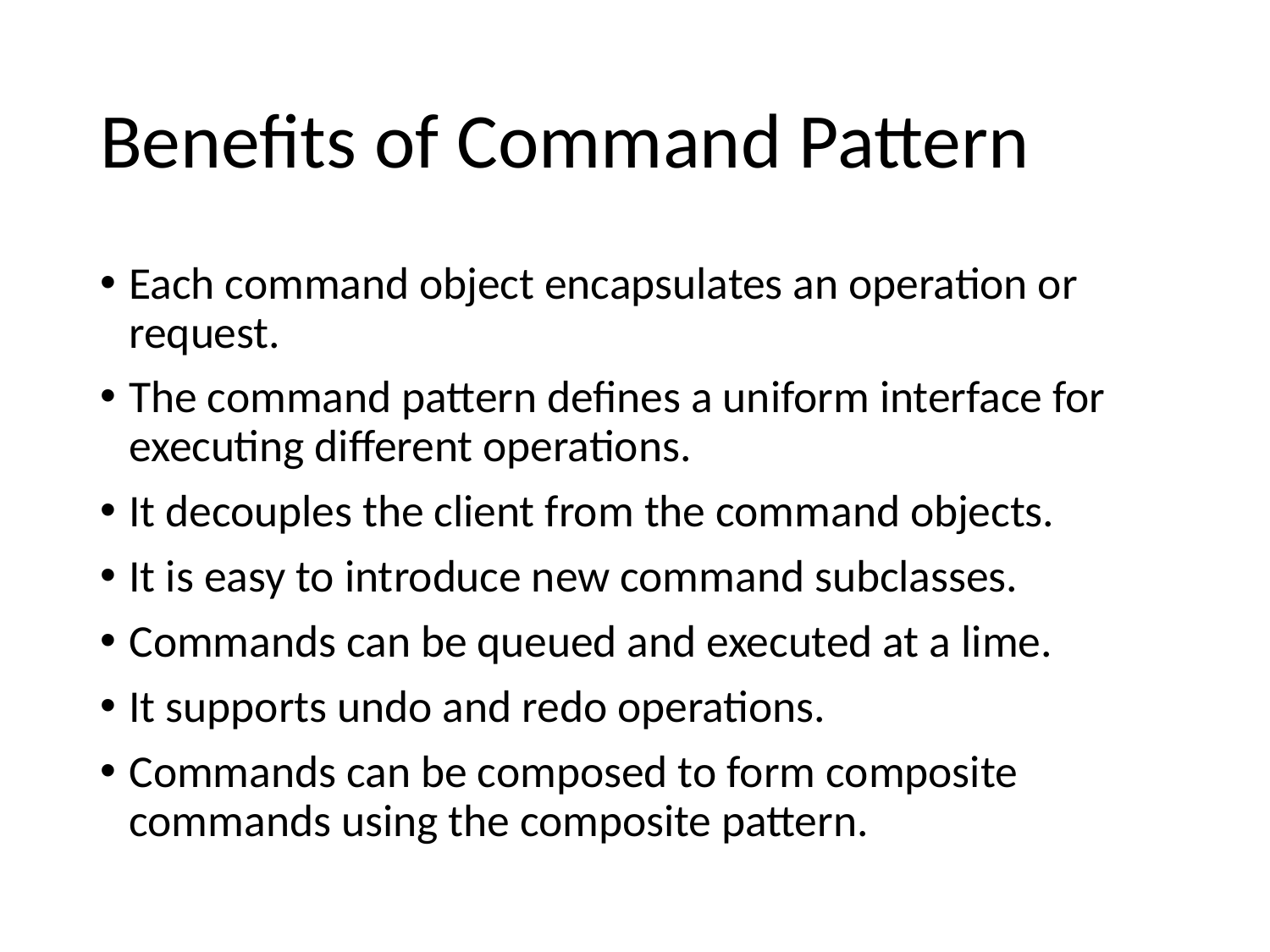

# Benefits of Command Pattern
Each command object encapsulates an operation or request.
The command pattern defines a uniform interface for executing different operations.
It decouples the client from the command objects.
It is easy to introduce new command subclasses.
Commands can be queued and executed at a lime.
It supports undo and redo operations.
Commands can be composed to form composite commands using the composite pattern.